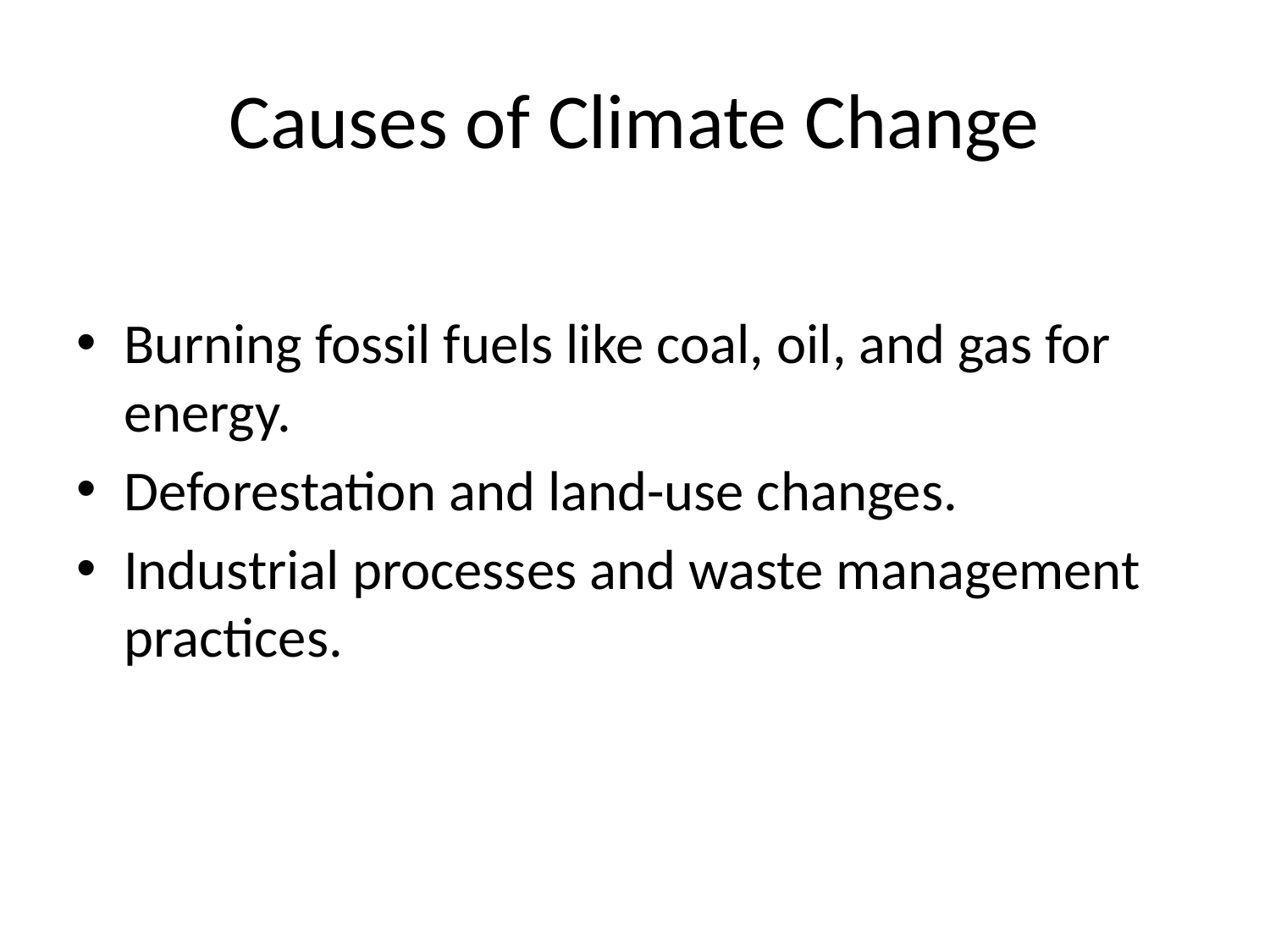

# Causes of Climate Change

Burning fossil fuels like coal, oil, and gas for energy.
Deforestation and land-use changes.
Industrial processes and waste management practices.